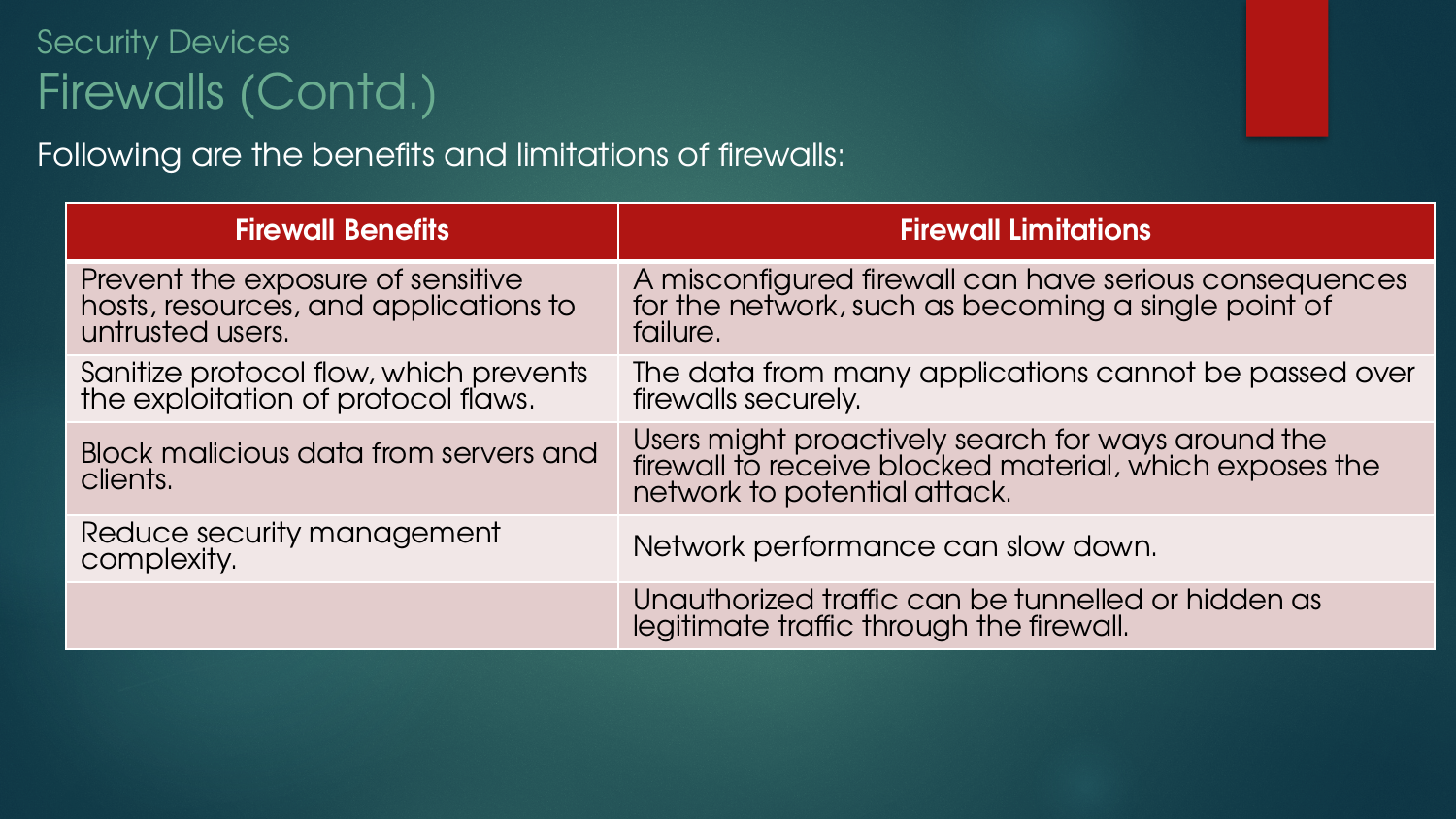

Security Devices
Firewalls (Contd.)
Following are the benefits and limitations of firewalls:
| Firewall Benefits | Firewall Limitations |
| --- | --- |
| Prevent the exposure of sensitive hosts, resources, and applications to untrusted users. | A misconfigured firewall can have serious consequences for the network, such as becoming a single point of failure. |
| Sanitize protocol flow, which prevents the exploitation of protocol flaws. | The data from many applications cannot be passed over firewalls securely. |
| Block malicious data from servers and clients. | Users might proactively search for ways around the firewall to receive blocked material, which exposes the network to potential attack. |
| Reduce security management complexity. | Network performance can slow down. |
|  | Unauthorized traffic can be tunnelled or hidden as legitimate traffic through the firewall. |